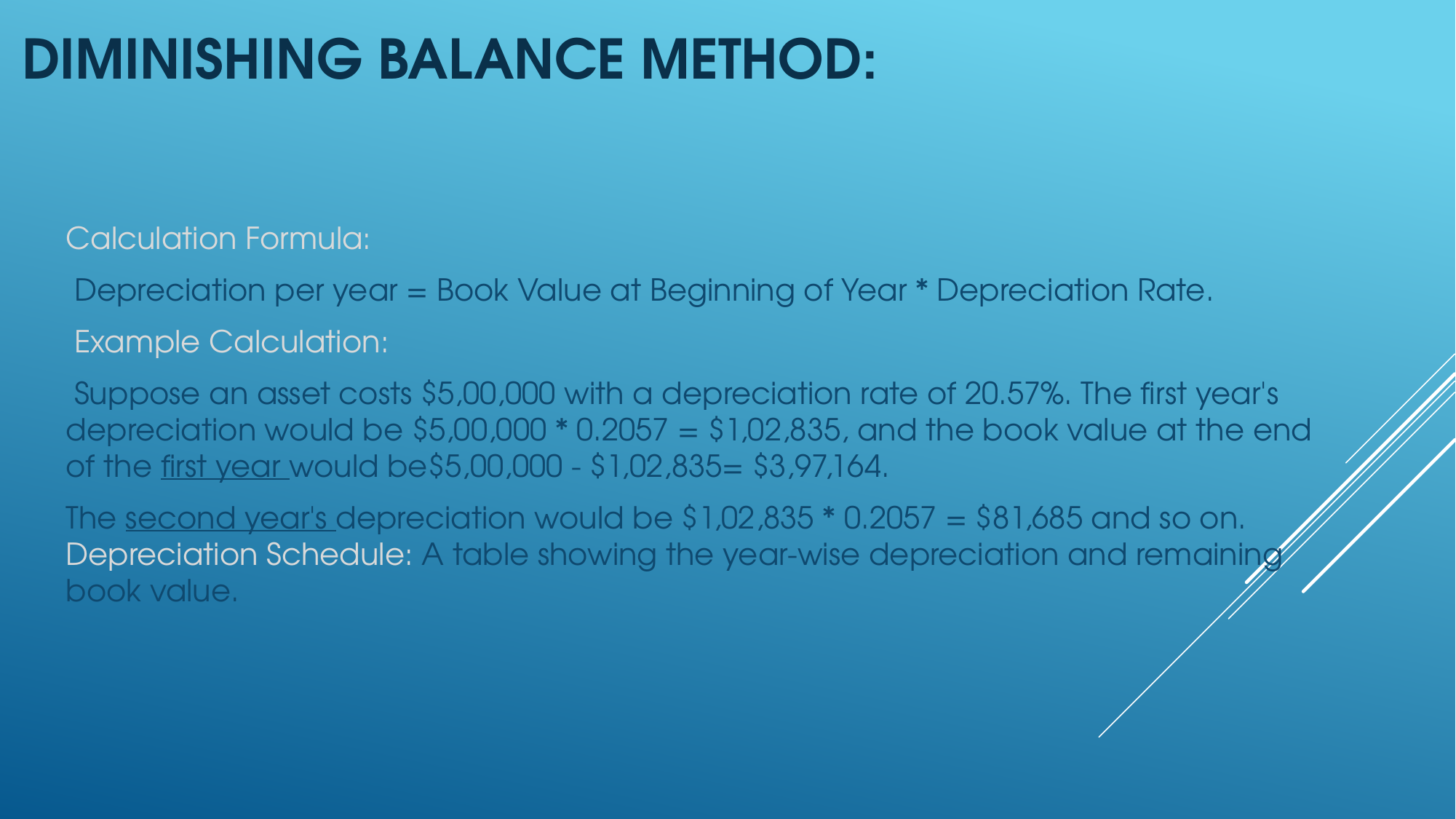

# Diminishing Balance Method:
Calculation Formula:
 Depreciation per year = Book Value at Beginning of Year * Depreciation Rate.
 Example Calculation:
 Suppose an asset costs $5,00,000 with a depreciation rate of 20.57%. The first year's depreciation would be $5,00,000 * 0.2057 = $1,02,835, and the book value at the end of the first year would be$5,00,000 - $1,02,835= $3,97,164.
The second year's depreciation would be $1,02,835 * 0.2057 = $81,685 and so on. Depreciation Schedule: A table showing the year-wise depreciation and remaining book value.